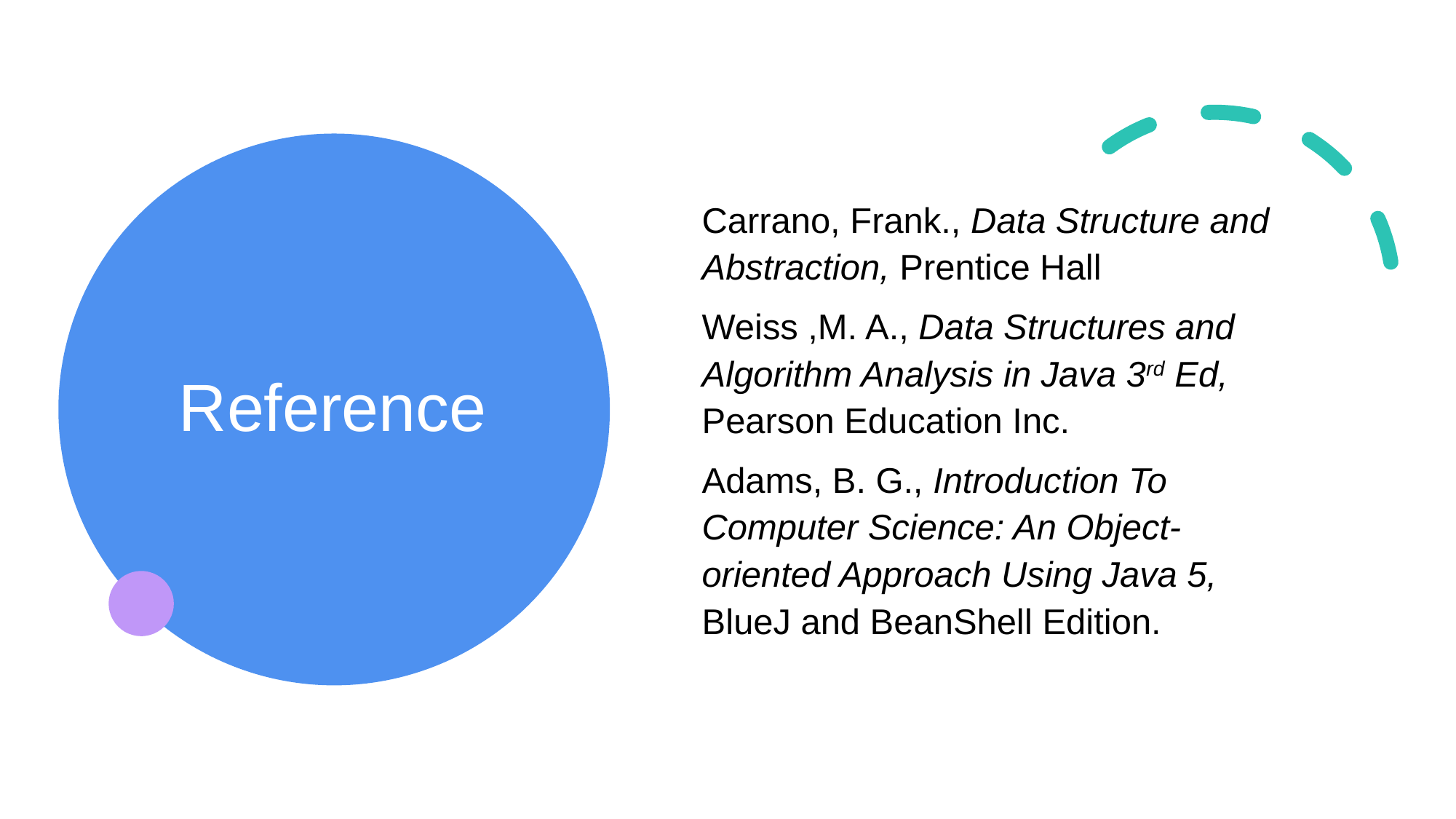

# Reference
Carrano, Frank., Data Structure and Abstraction, Prentice Hall
Weiss ,M. A., Data Structures and Algorithm Analysis in Java 3rd Ed, Pearson Education Inc.
Adams, B. G., Introduction To Computer Science: An Object-oriented Approach Using Java 5, BlueJ and BeanShell Edition.